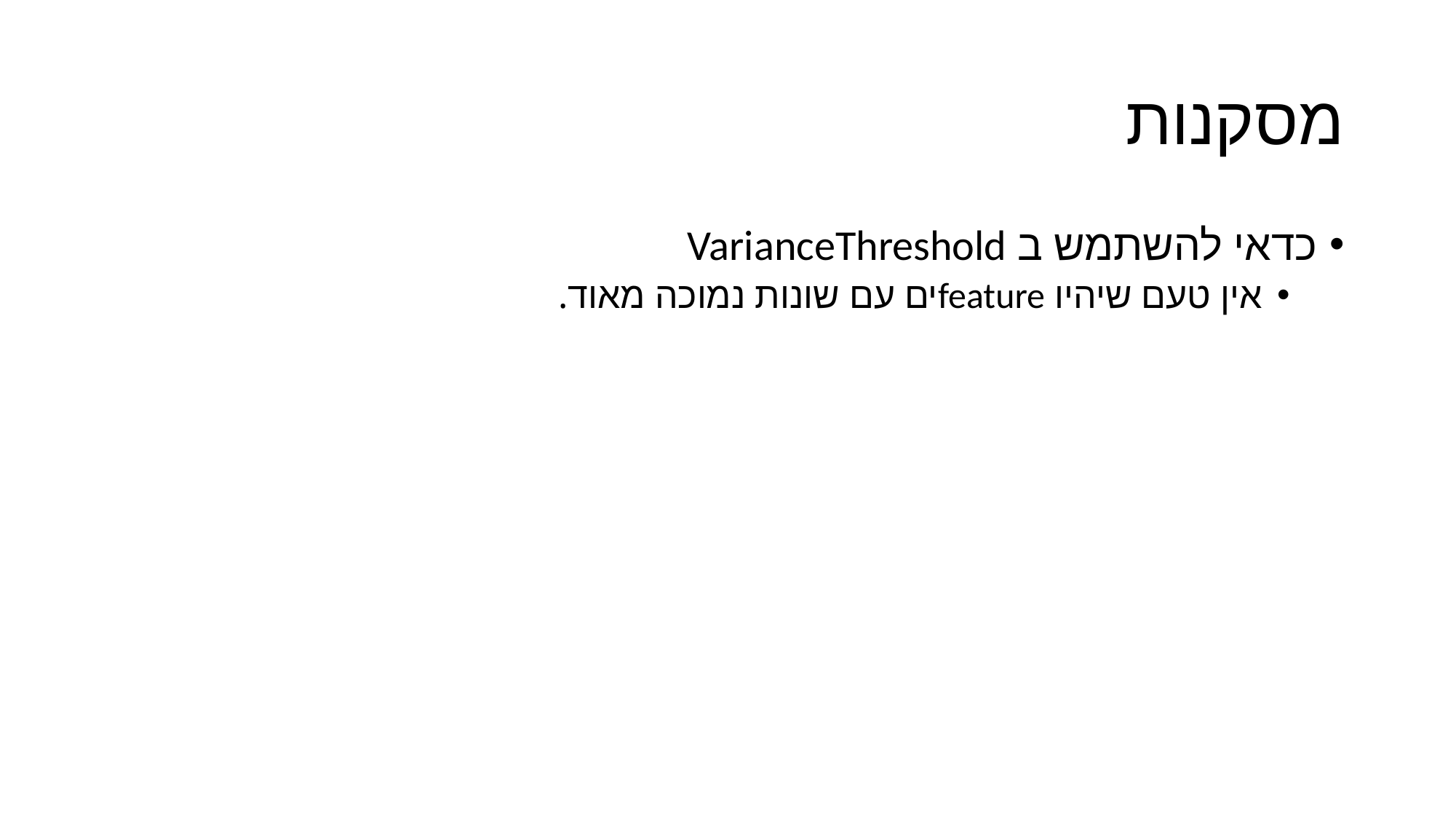

# מסקנות
כדאי להשתמש ב VarianceThreshold
אין טעם שיהיו featureים עם שונות נמוכה מאוד.